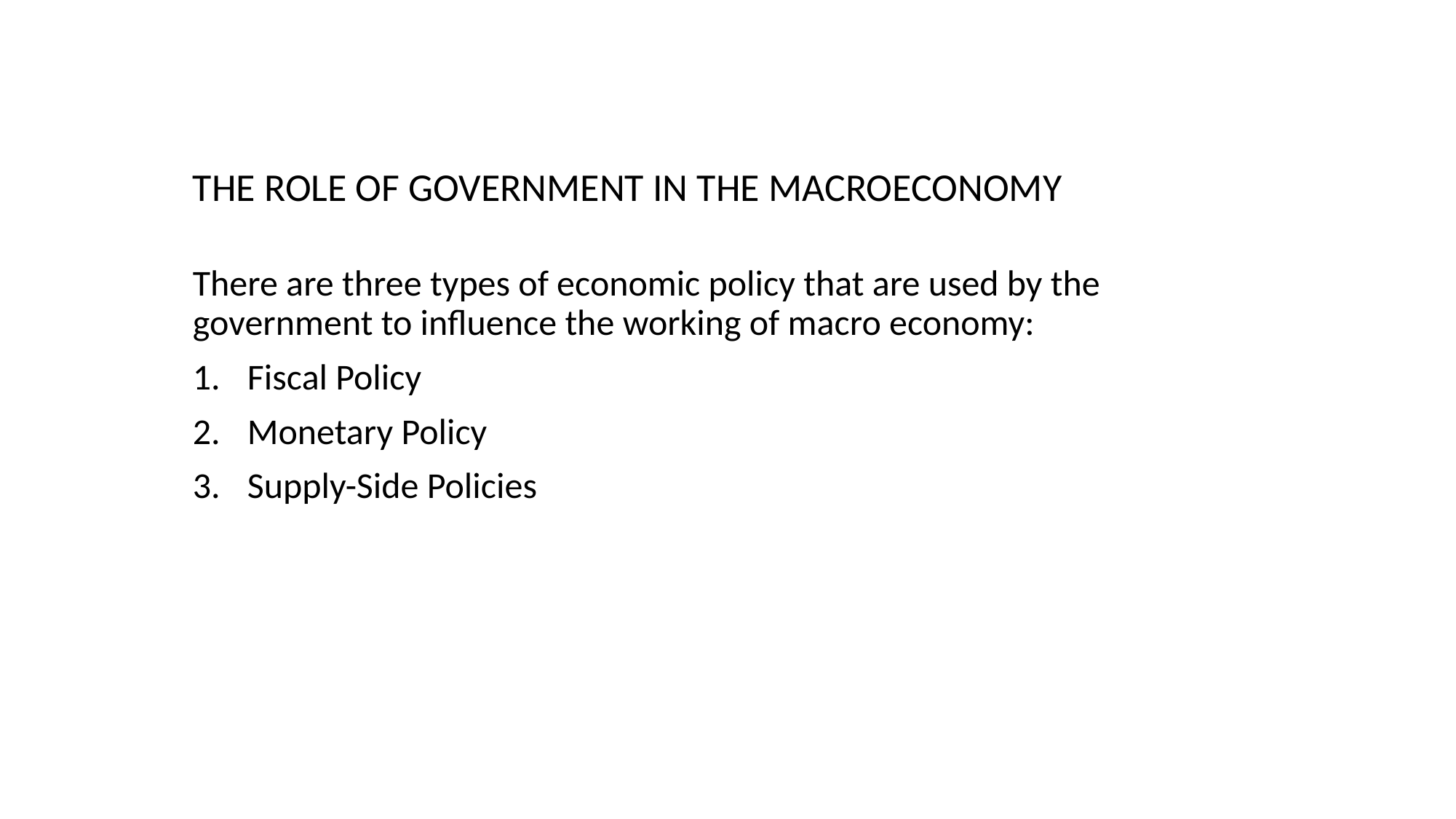

# THE ROLE OF GOVERNMENT IN THE MACROECONOMY
There are three types of economic policy that are used by the government to influence the working of macro economy:
Fiscal Policy
Monetary Policy
Supply-Side Policies